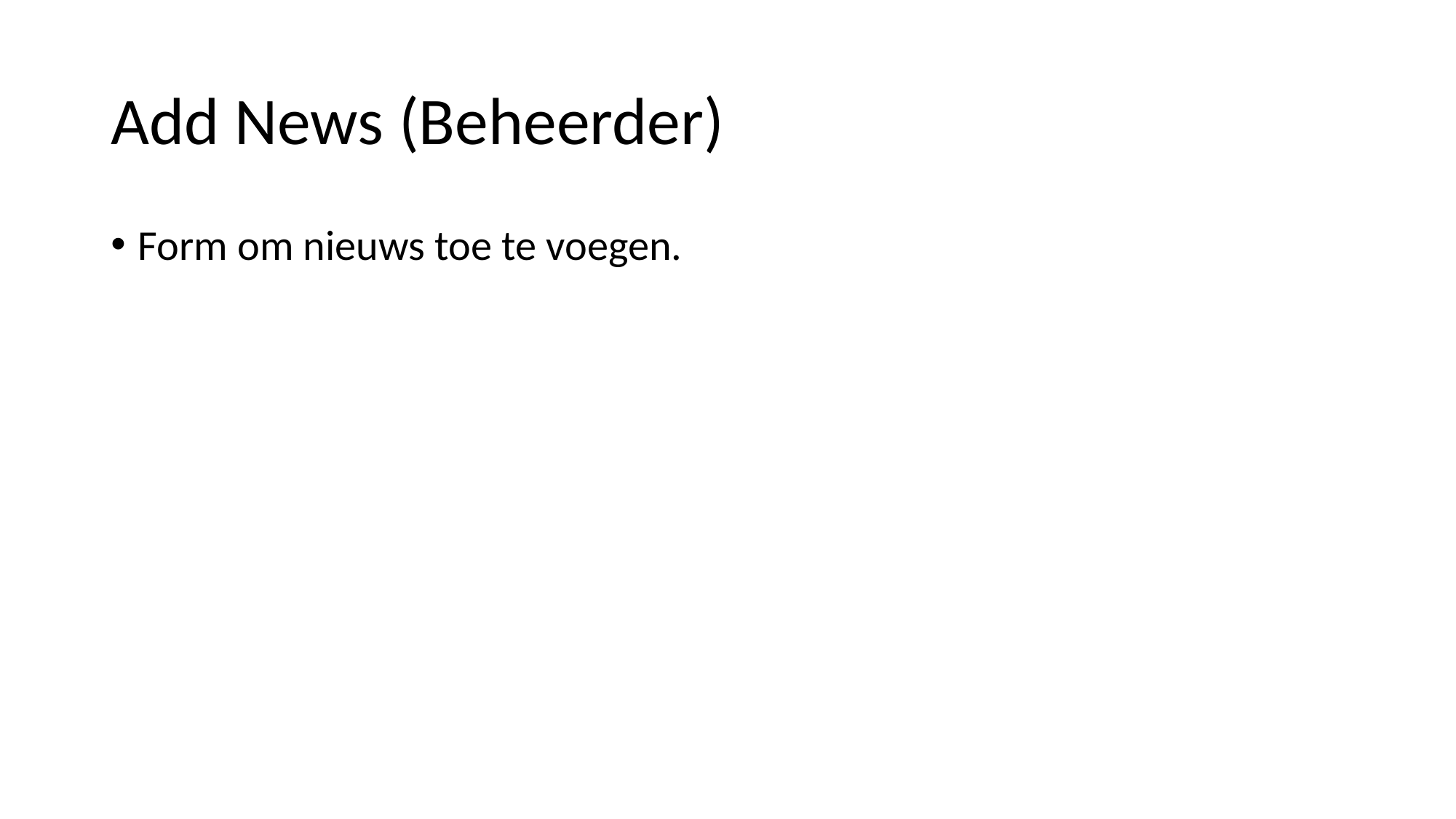

# Add News (Beheerder)
Form om nieuws toe te voegen.